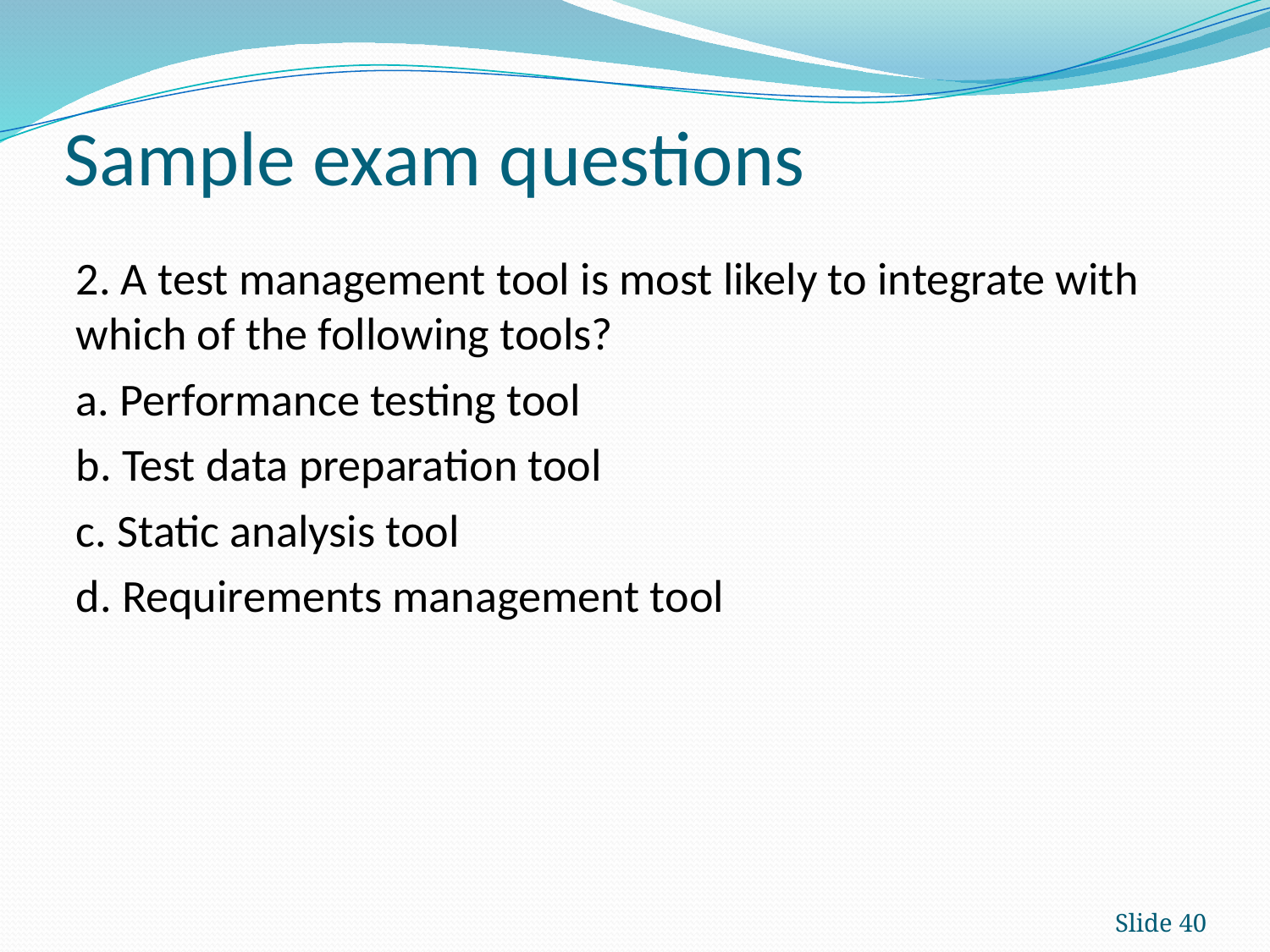

# Sample exam questions
2. A test management tool is most likely to integrate with which of the following tools?
a. Performance testing tool
b. Test data preparation tool
c. Static analysis tool
d. Requirements management tool
Slide 40